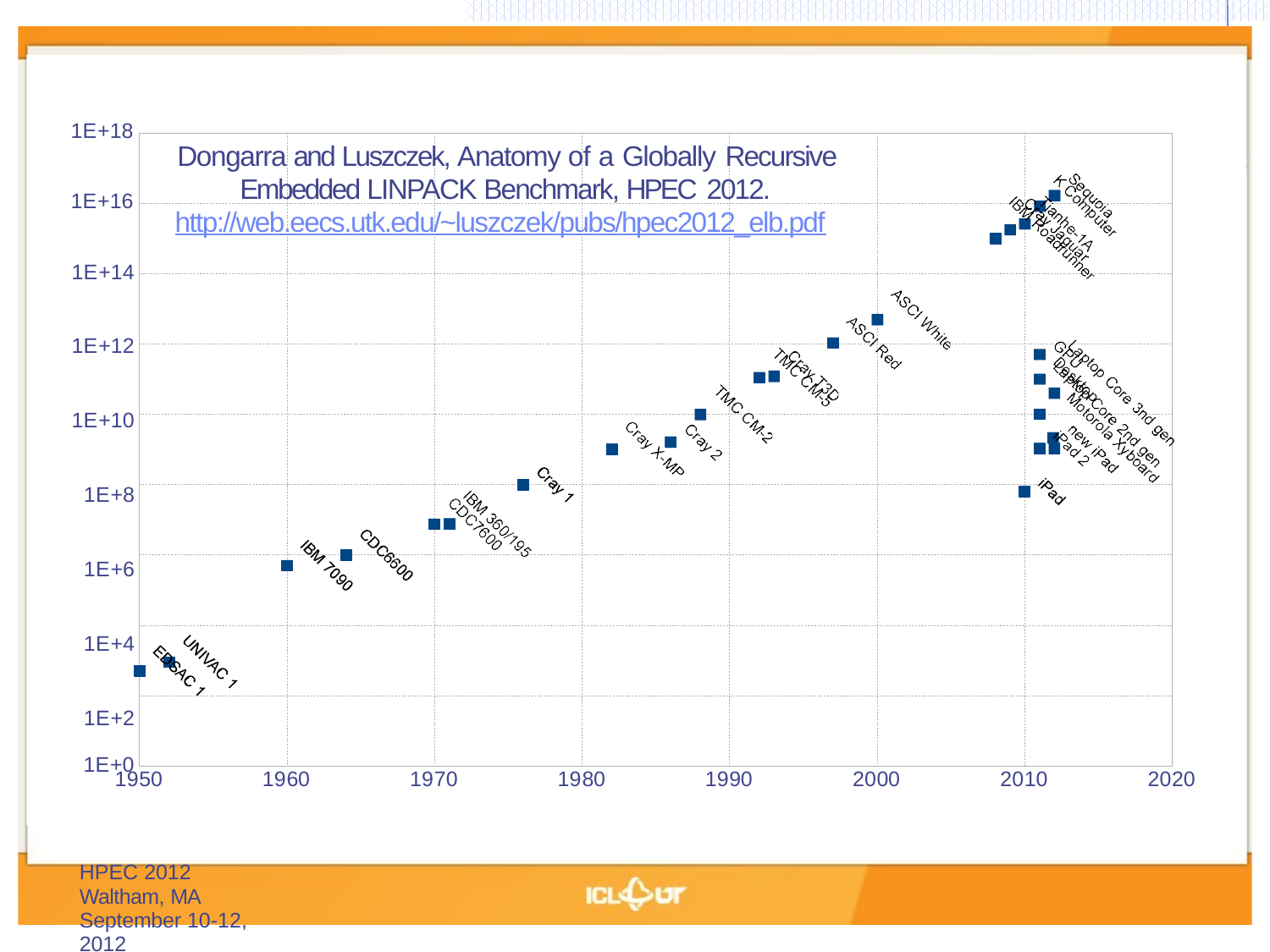

1E+18

Dongarra and Luszczek, Anatomy of a  Globally Recursive
Embedded LINPACK Benchmark, HPEC 2012.

1E+16

http://web.eecs.utk.edu/~luszczek/pubs/hpec2012_elb.pdf

1E+14

1E+12

1E+10

1E+8

1E+6

1E+4

1E+2

1E+0
1950
1960
1970
1980
1990
2000
2010
2020

HPEC 2012
Waltham, MA  September 10-12, 2012